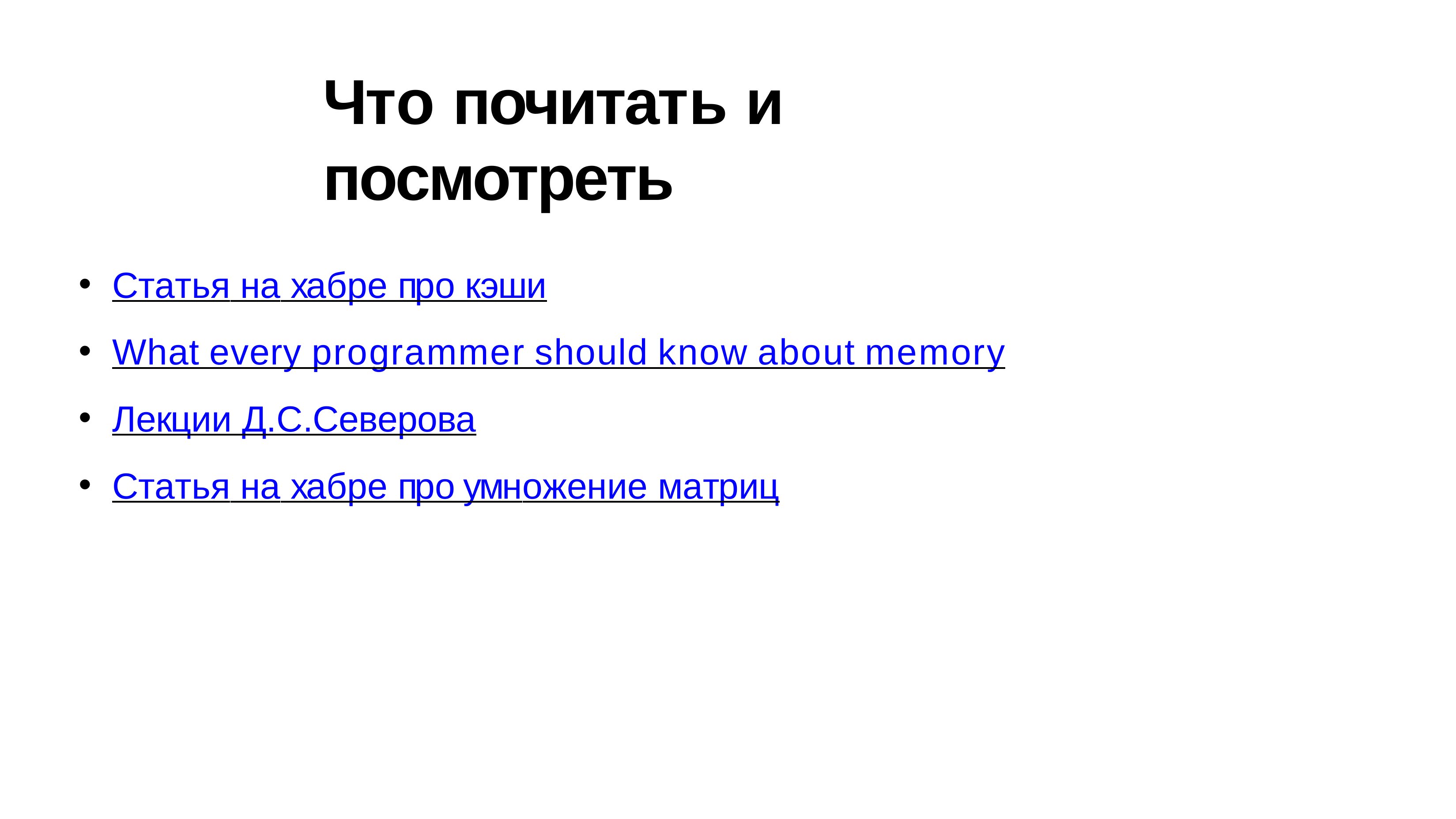

# Что почитать и посмотреть
Статья на хабре про кэши
What every programmer should know about memory
Лекции Д.С.Северова
Статья на хабре про умножение матриц